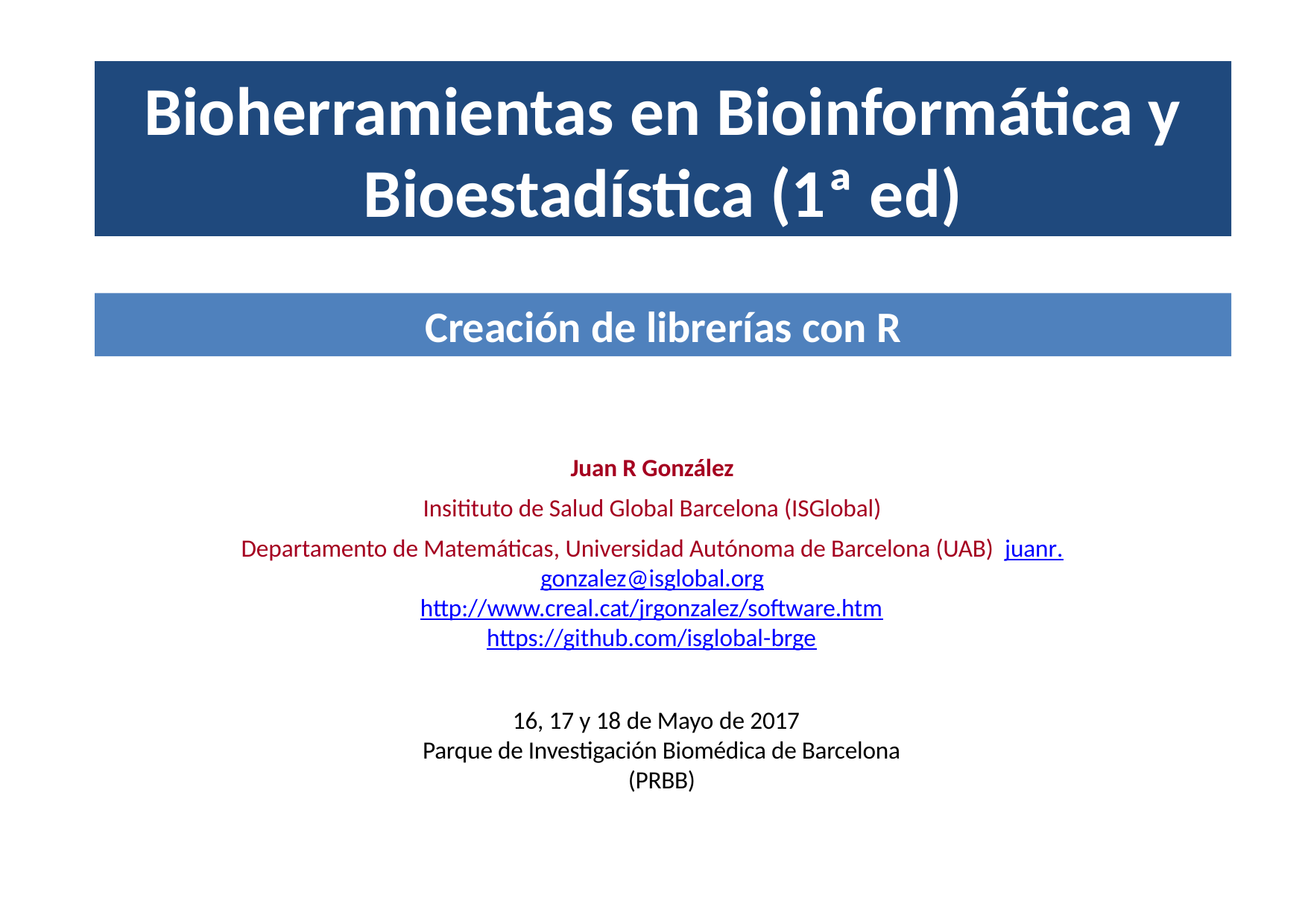

Bioherramientas en Bioinformática y Bioestadística (1ª ed)
Creación de librerías con R
Juan R González
Insitituto de Salud Global Barcelona (ISGlobal)
Departamento de Matemáticas, Universidad Autónoma de Barcelona (UAB)  juanr.gonzalez@isglobal.org
http://www.creal.cat/jrgonzalez/software.htm
https://github.com/isglobal-brge
16, 17 y 18 de Mayo de 2017
Parque de Investigación Biomédica de Barcelona
(PRBB)